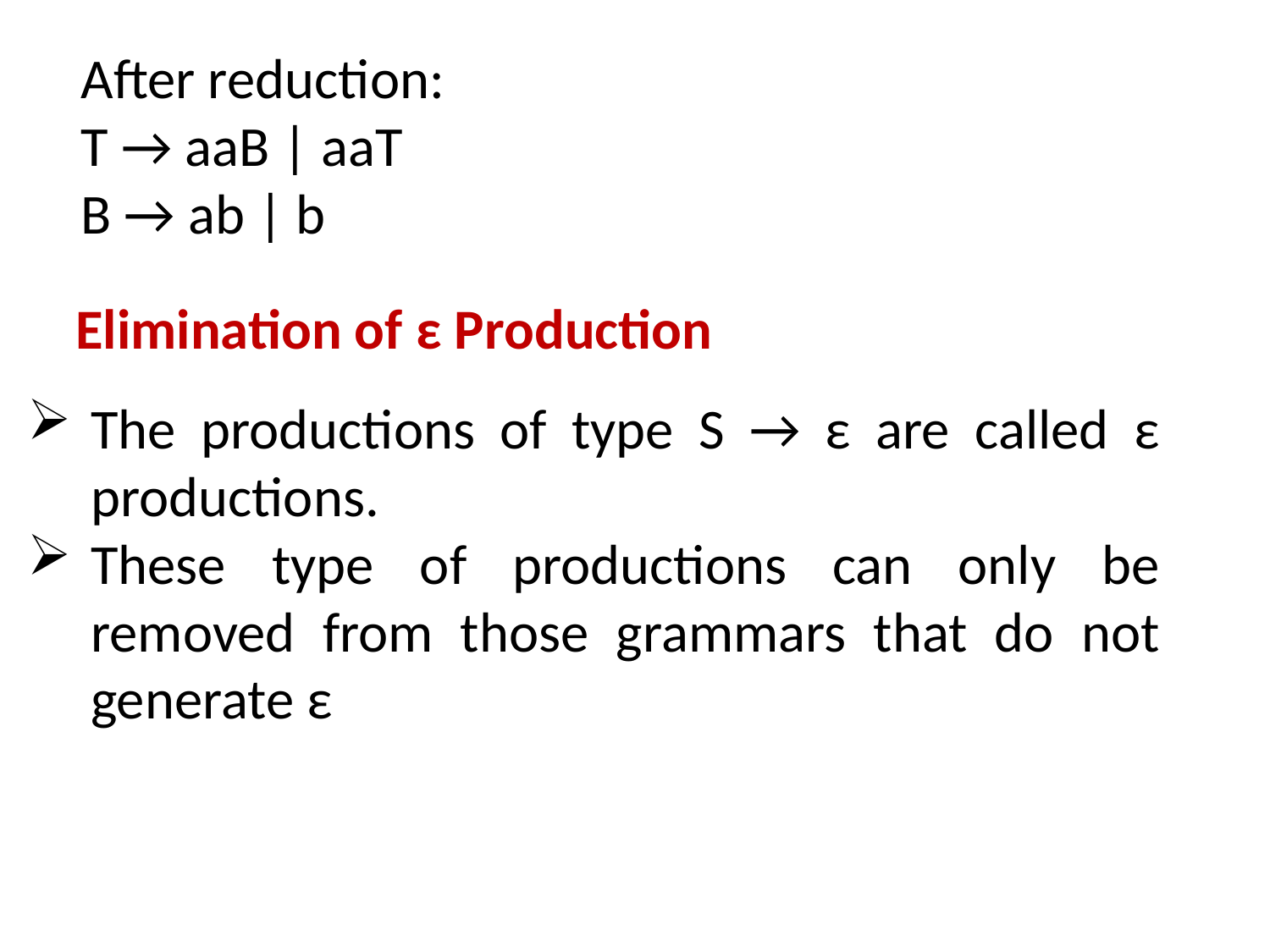

After reduction:
T → aaB | aaT
B → ab | b
Elimination of ε Production
The productions of type S → ε are called ε productions.
These type of productions can only be removed from those grammars that do not generate ε